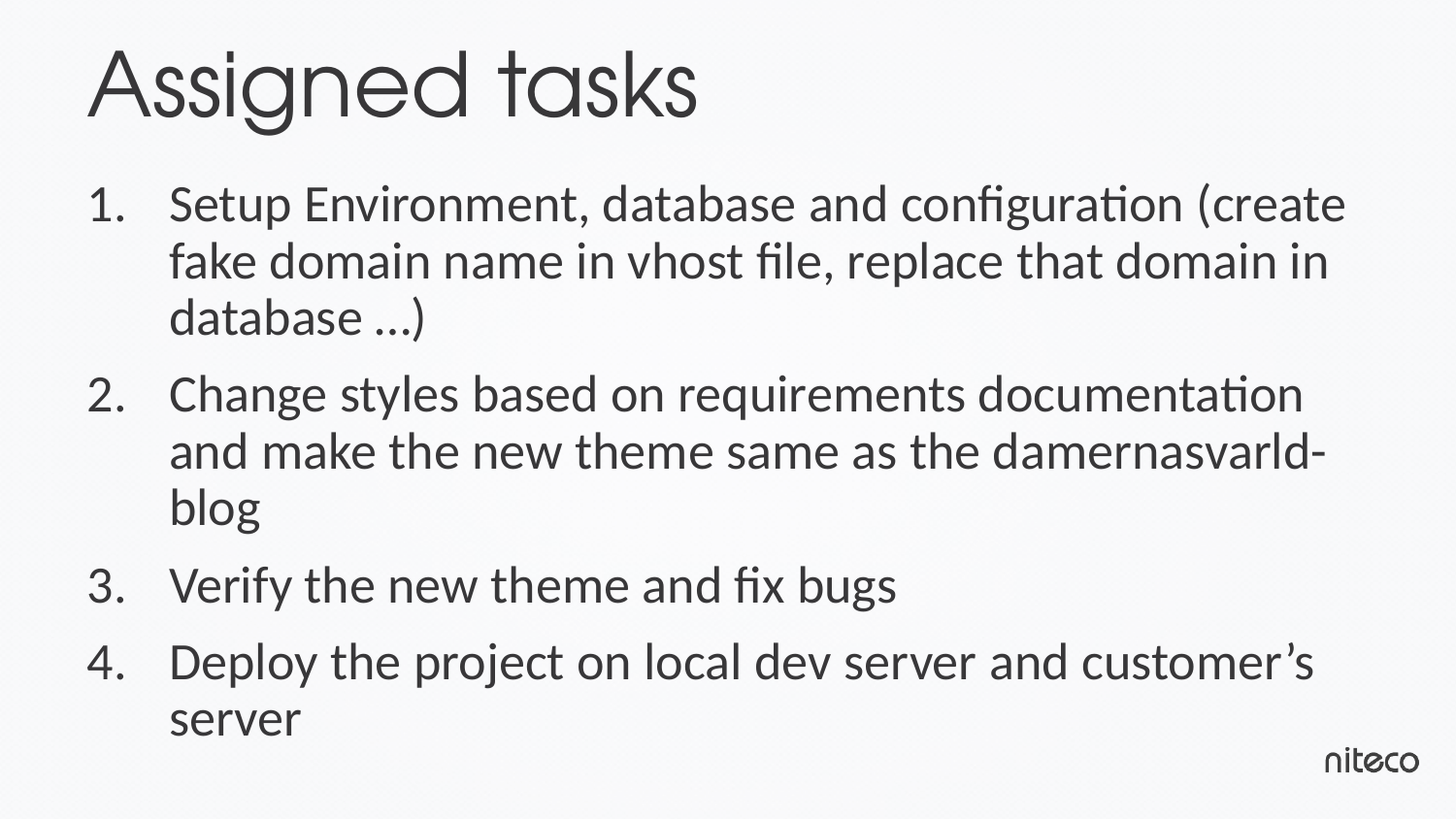

# Assigned tasks
Setup Environment, database and configuration (create fake domain name in vhost file, replace that domain in database …)
Change styles based on requirements documentation and make the new theme same as the damernasvarld-blog
Verify the new theme and fix bugs
Deploy the project on local dev server and customer’s server